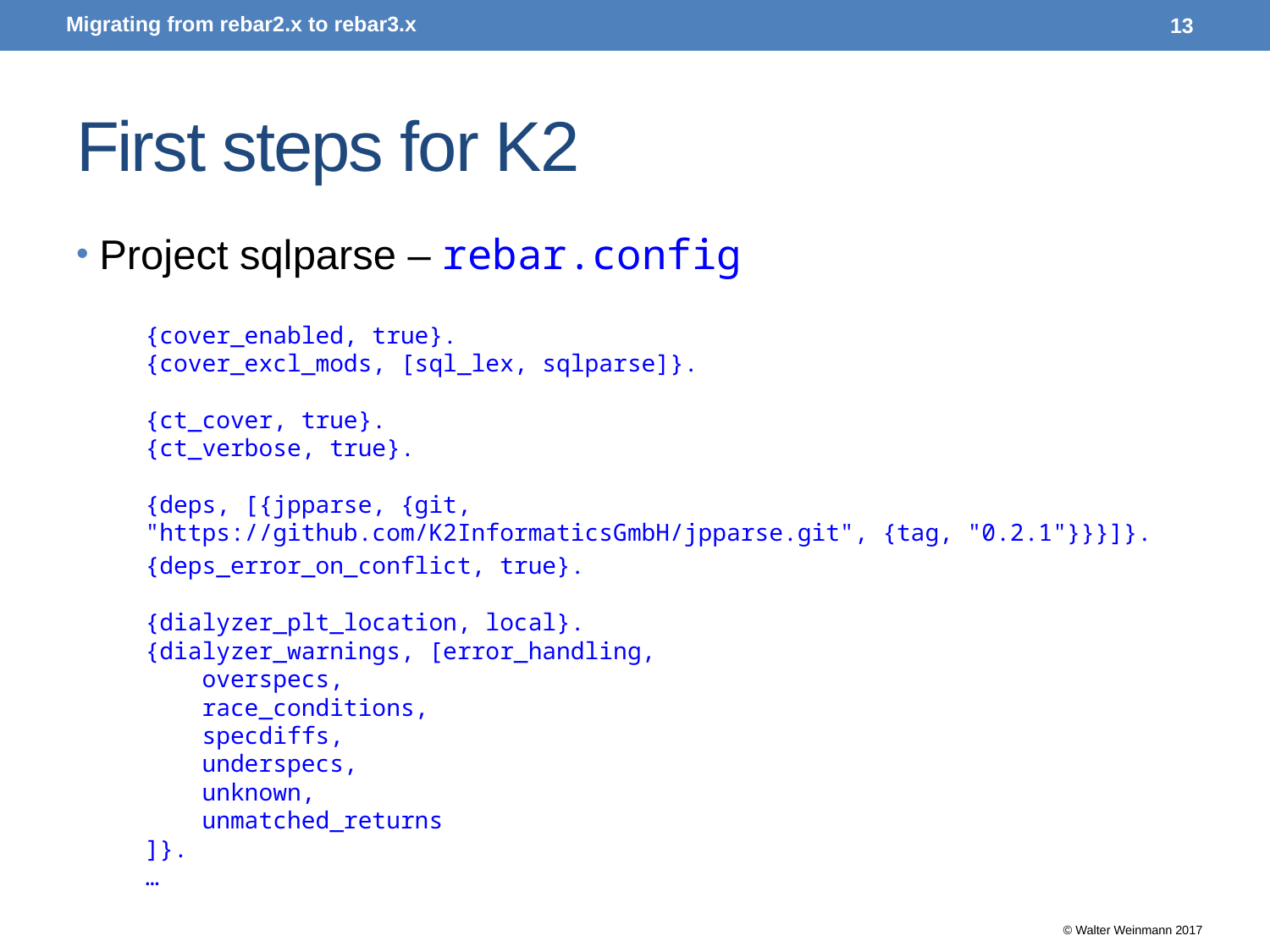

Migrating from rebar2.x to rebar3.x
13
# First steps for K2
Project sqlparse – rebar.config

{cover_enabled, true}.
{cover_excl_mods, [sql_lex, sqlparse]}.
{ct_cover, true}.
{ct_verbose, true}.
{deps, [{jpparse, {git, "https://github.com/K2InformaticsGmbH/jpparse.git", {tag, "0.2.1"}}}]}.
{deps_error_on_conflict, true}.
{dialyzer_plt_location, local}.
{dialyzer_warnings, [error_handling,
    overspecs,
    race_conditions,
    specdiffs,
    underspecs,
    unknown,
    unmatched_returns
]}.
…